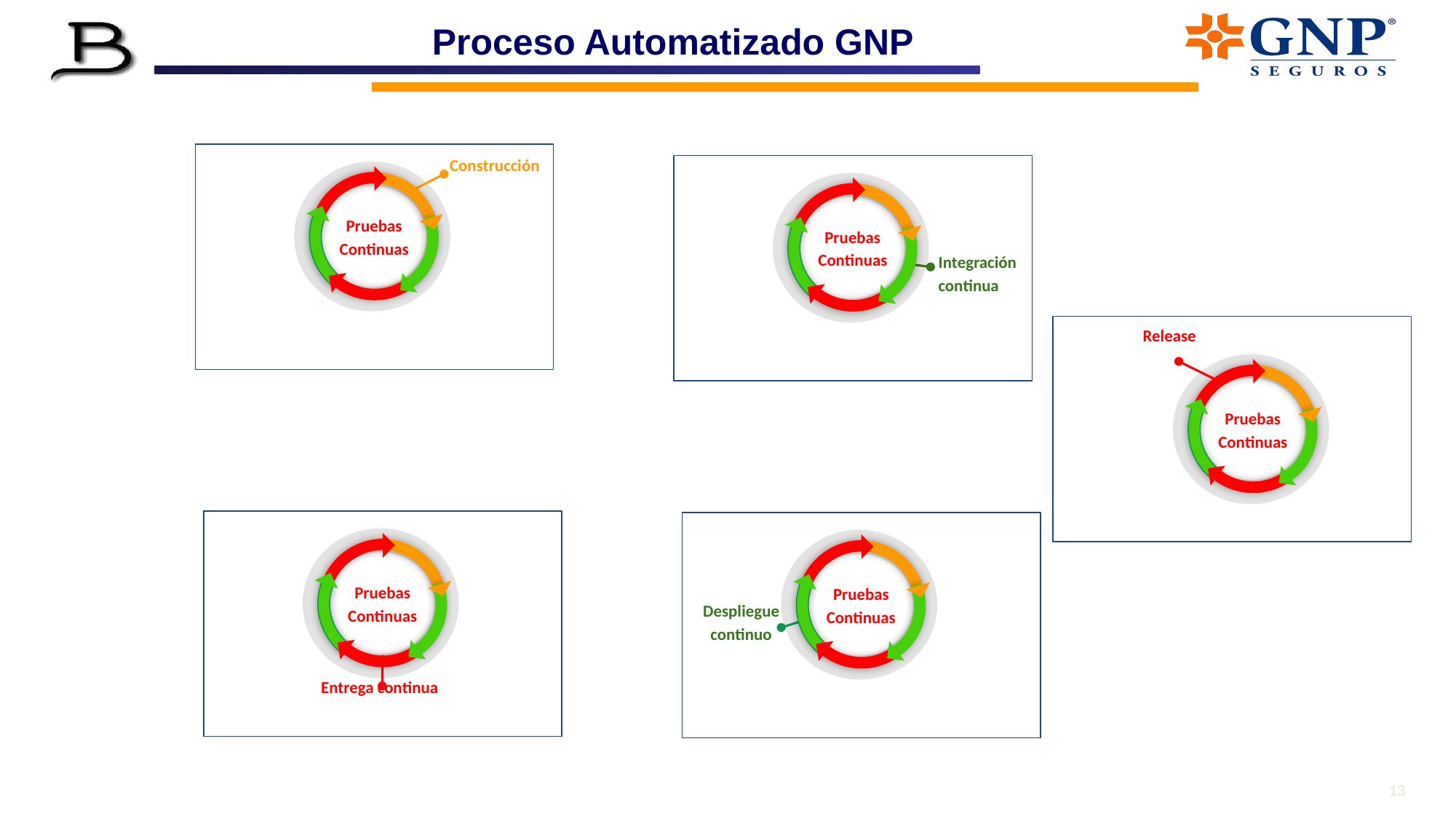

Proceso Automatizado GNP

Construcción

Pruebas Continuas
Pruebas Continuas
Integración continua

Release

Pruebas Continuas

Despliegue continuo
Pruebas Continuas
Pruebas Continuas

 Entrega continua